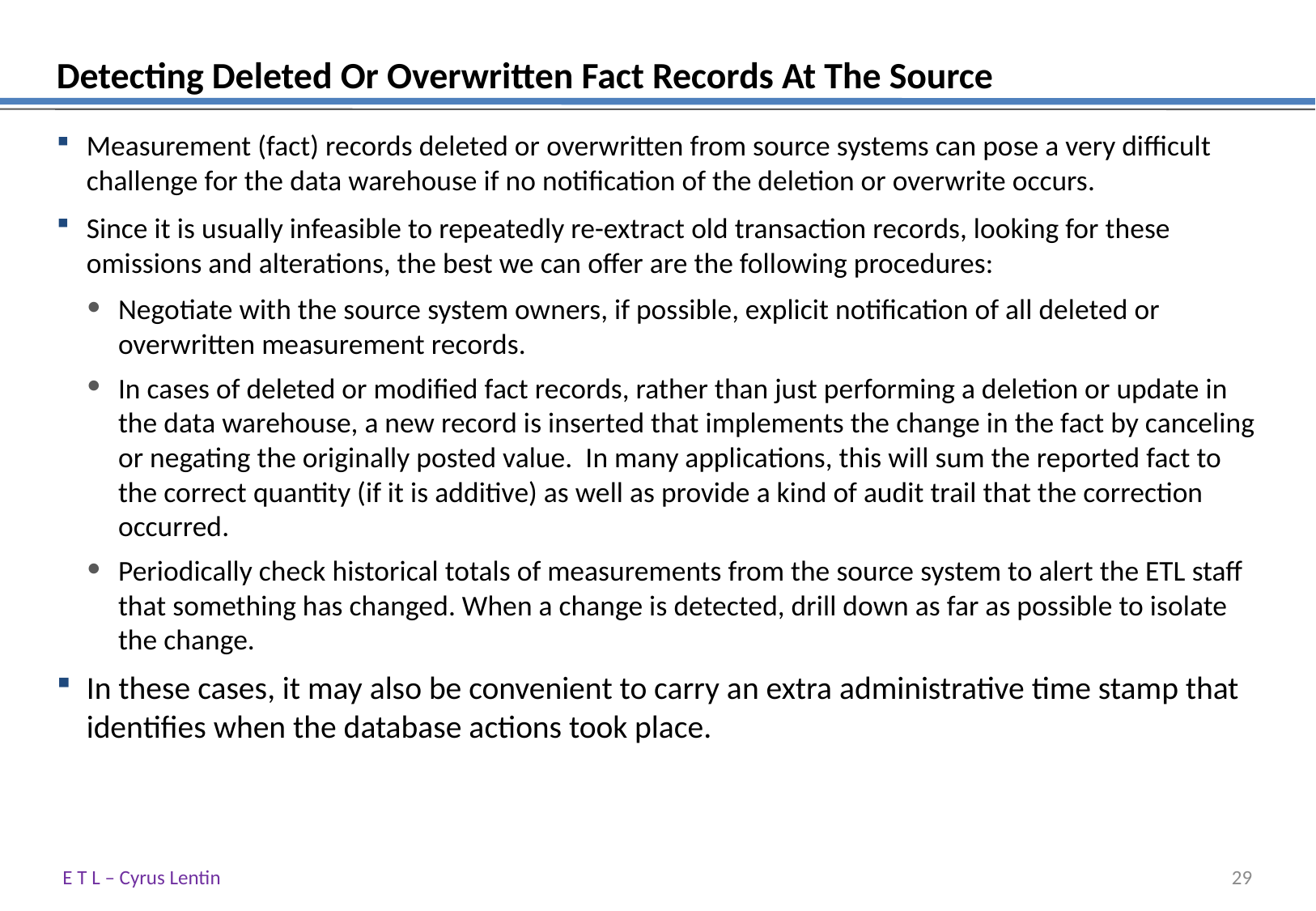

# Detecting Deleted Or Overwritten Fact Records At The Source
Measurement (fact) records deleted or overwritten from source systems can pose a very difficult challenge for the data warehouse if no notification of the deletion or overwrite occurs.
Since it is usually infeasible to repeatedly re-extract old transaction records, looking for these omissions and alterations, the best we can offer are the following procedures:
Negotiate with the source system owners, if possible, explicit notification of all deleted or overwritten measurement records.
In cases of deleted or modified fact records, rather than just performing a deletion or update in the data warehouse, a new record is inserted that implements the change in the fact by canceling or negating the originally posted value.  In many applications, this will sum the reported fact to the correct quantity (if it is additive) as well as provide a kind of audit trail that the correction occurred.
Periodically check historical totals of measurements from the source system to alert the ETL staff that something has changed. When a change is detected, drill down as far as possible to isolate the change.
In these cases, it may also be convenient to carry an extra administrative time stamp that identifies when the database actions took place.
E T L – Cyrus Lentin
29